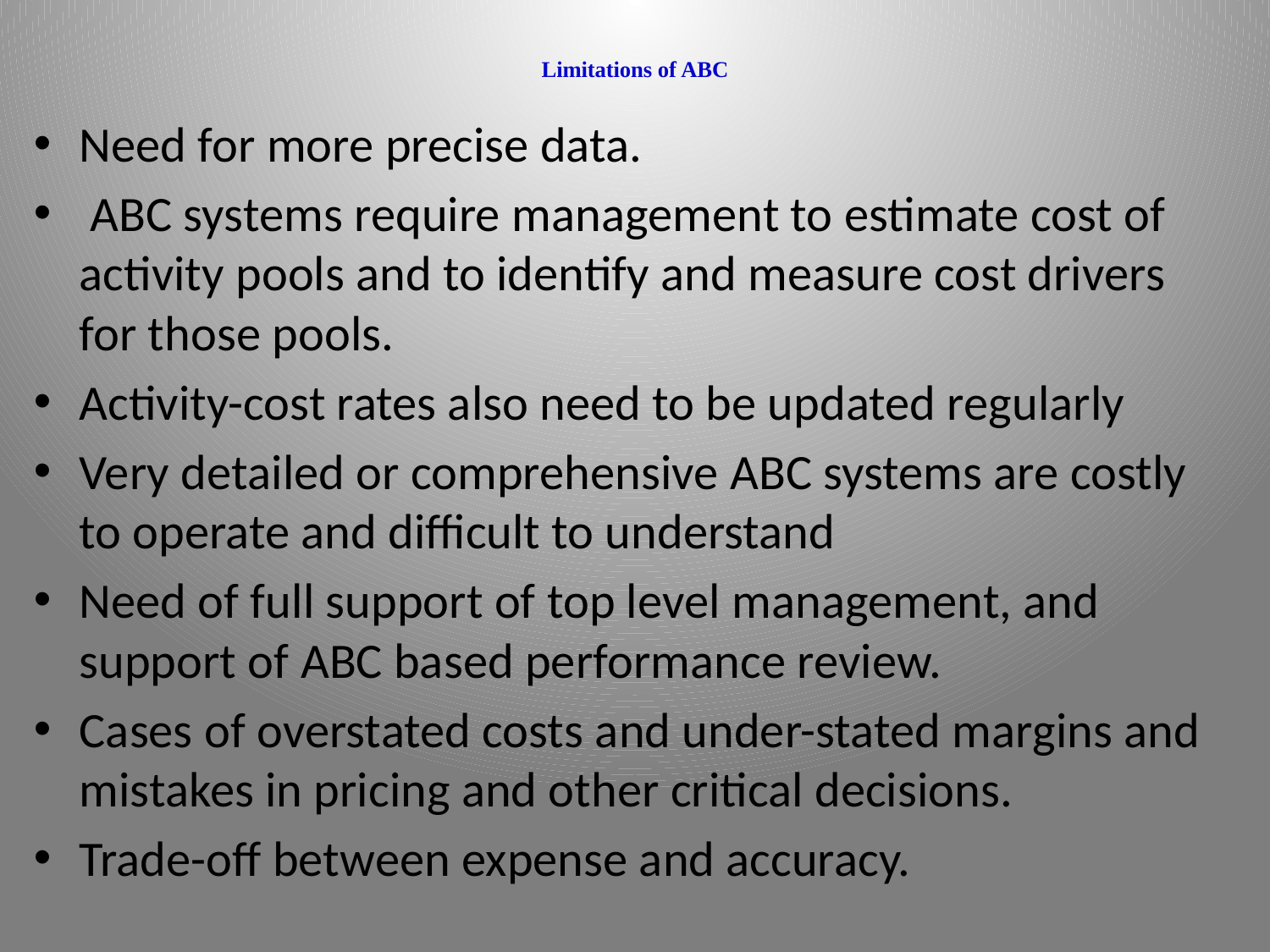

# Limitations of ABC
Need for more precise data.
 ABC systems require management to estimate cost of activity pools and to identify and measure cost drivers for those pools.
Activity-cost rates also need to be updated regularly
Very detailed or comprehensive ABC systems are costly to operate and difficult to understand
Need of full support of top level management, and support of ABC based performance review.
Cases of overstated costs and under-stated margins and mistakes in pricing and other critical decisions.
Trade-off between expense and accuracy.